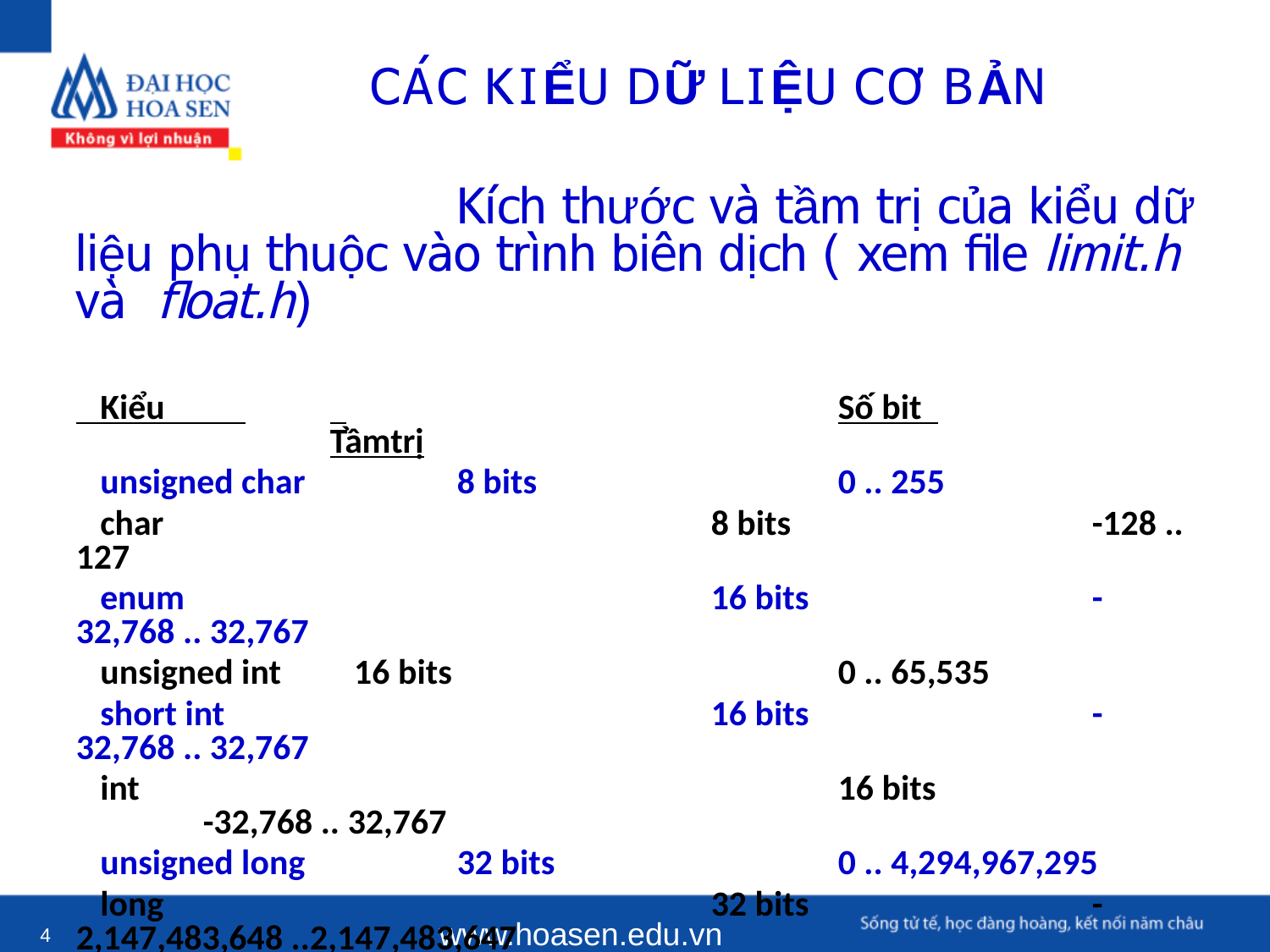

CÁC KIỂU DỮ LIỆU CƠ BẢN
			Kích thước và tầm trị của kiểu dữ liệu phụ thuộc vào trình biên dịch ( xem file limit.h  và  float.h)

   Kiểu          	  				Số bit  				Tầmtrị
   unsigned char  		8 bits      		0 .. 255
   char          	    		 	8 bits     			-128 .. 127
   enum          	  		  	16 bits 			-32,768 .. 32,767
   unsigned int     	   16 bits 			0 .. 65,535
   short int     	  		 	16 bits    		-32,768 .. 32,767
   int           	  			 	16 bits   			-32,768 .. 32,767
   unsigned long  	  	32 bits    		0 .. 4,294,967,295
   long          	   		     	32 bits    		-2,147,483,648 ..2,147,483,647
   float         	   				32 bits 			3.4 * (10-38) ..3.4 * (10+38)
   double        	   			64 bits 			1.7 * (10-308) .. 1.7 * (10+308)
   long double      		80 bits 			3.4 * (10-4932) .. 1.1 * (10+4932)
www.hoasen.edu.vn
4